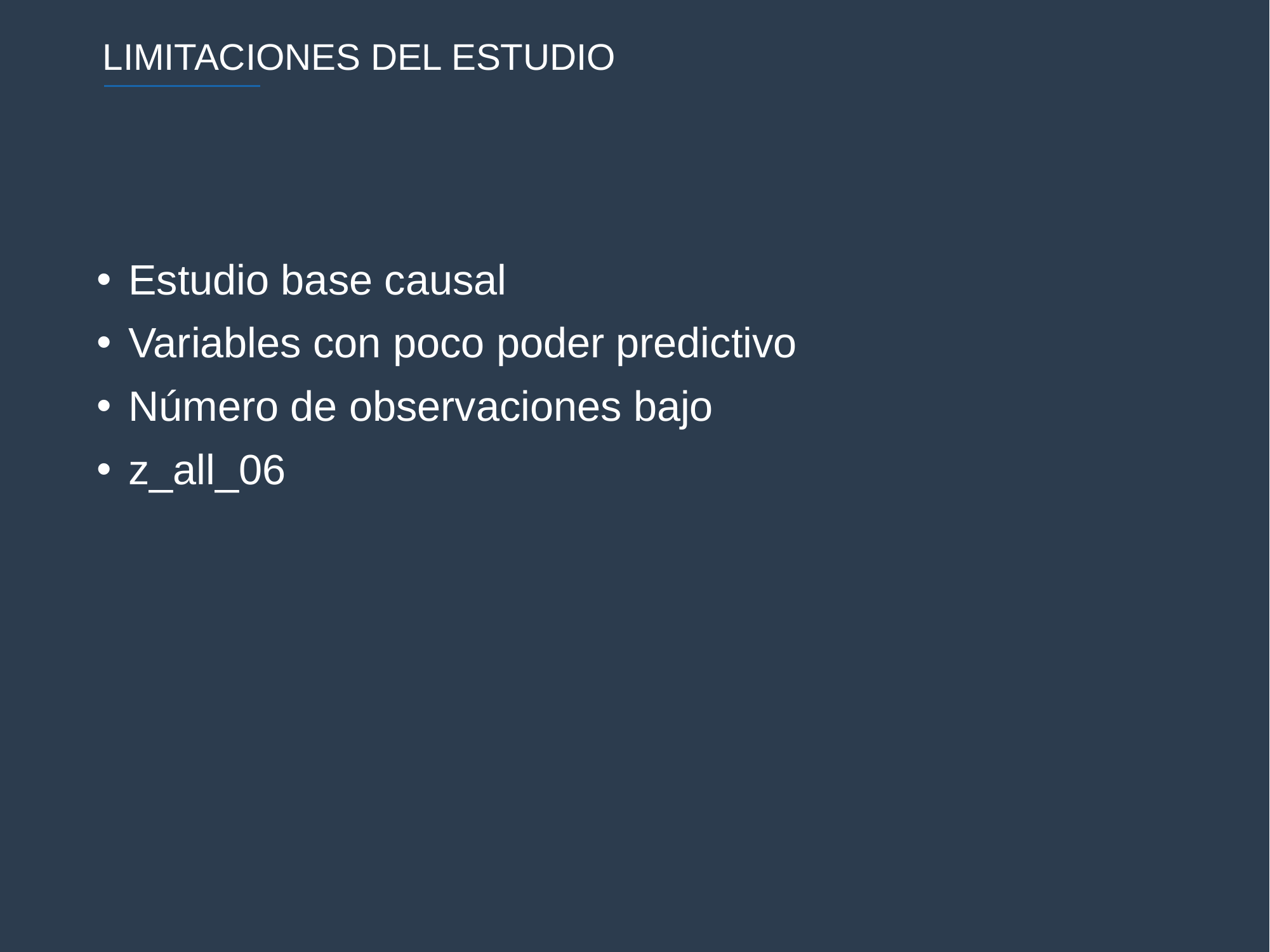

LIMITACIONES DEL ESTUDIO
Estudio base causal
Variables con poco poder predictivo
Número de observaciones bajo
z_all_06